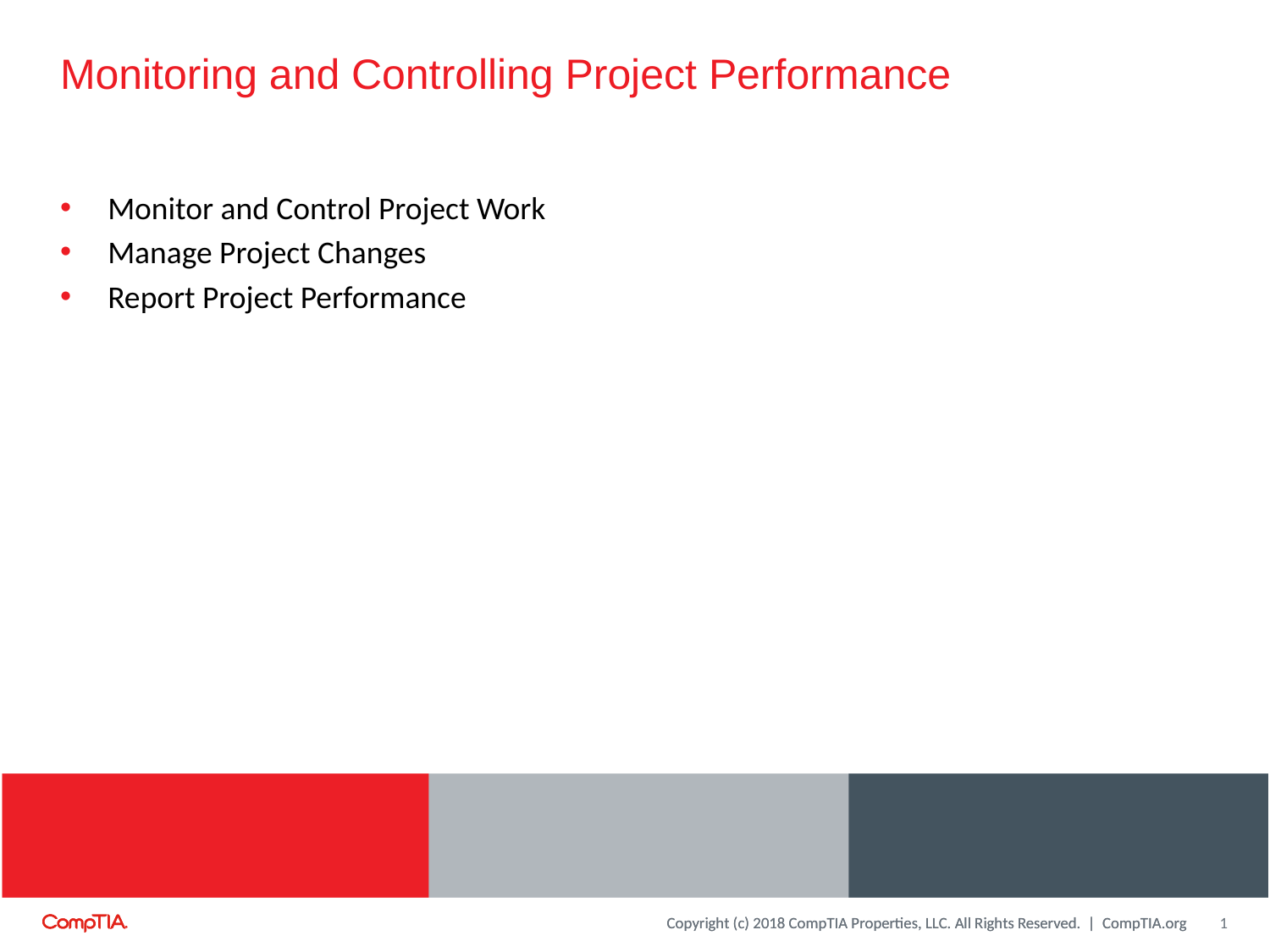

# Monitoring and Controlling Project Performance
Monitor and Control Project Work
Manage Project Changes
Report Project Performance
1